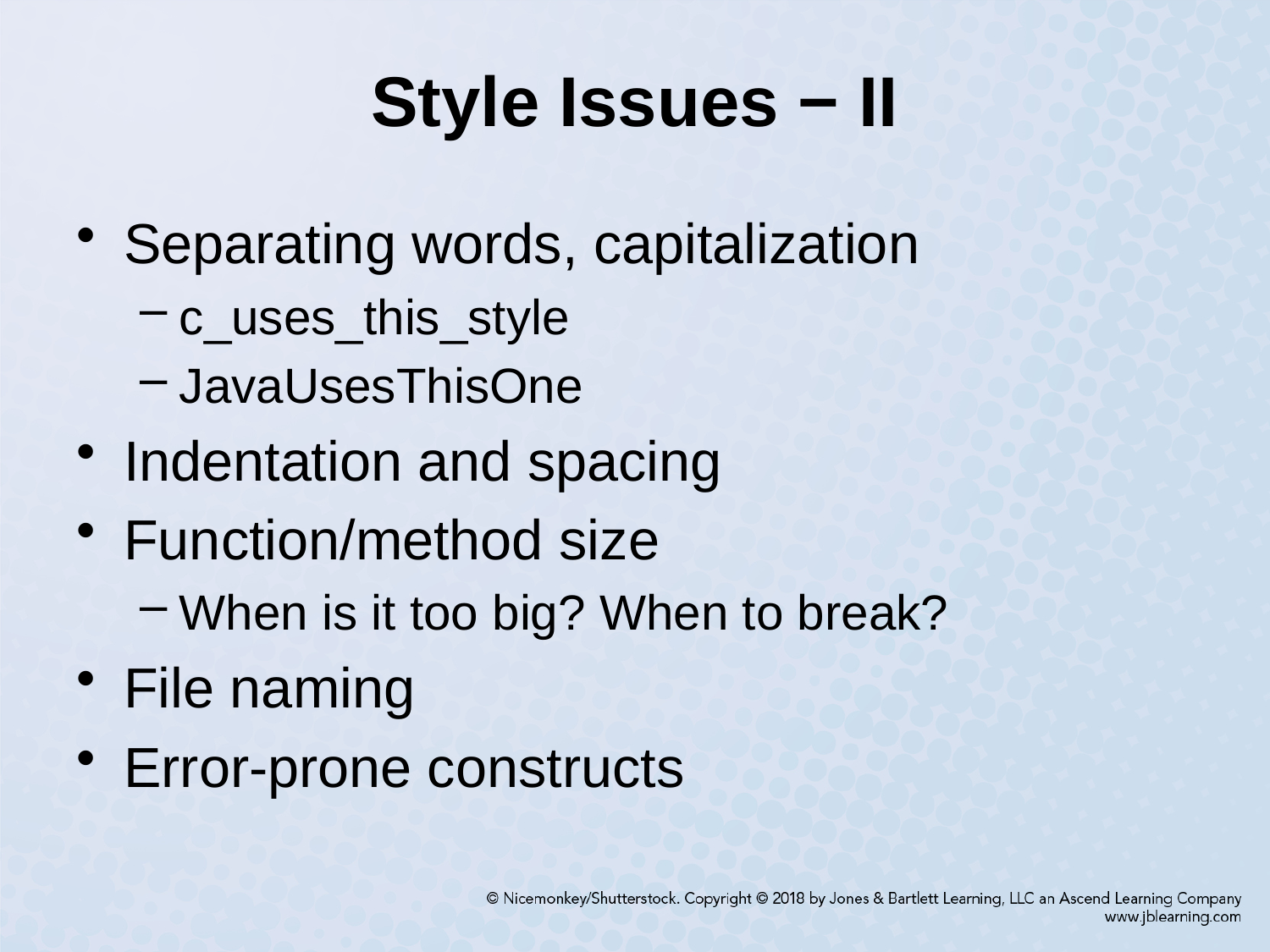

# Style Issues − II
Separating words, capitalization
c_uses_this_style
JavaUsesThisOne
Indentation and spacing
Function/method size
When is it too big? When to break?
File naming
Error-prone constructs